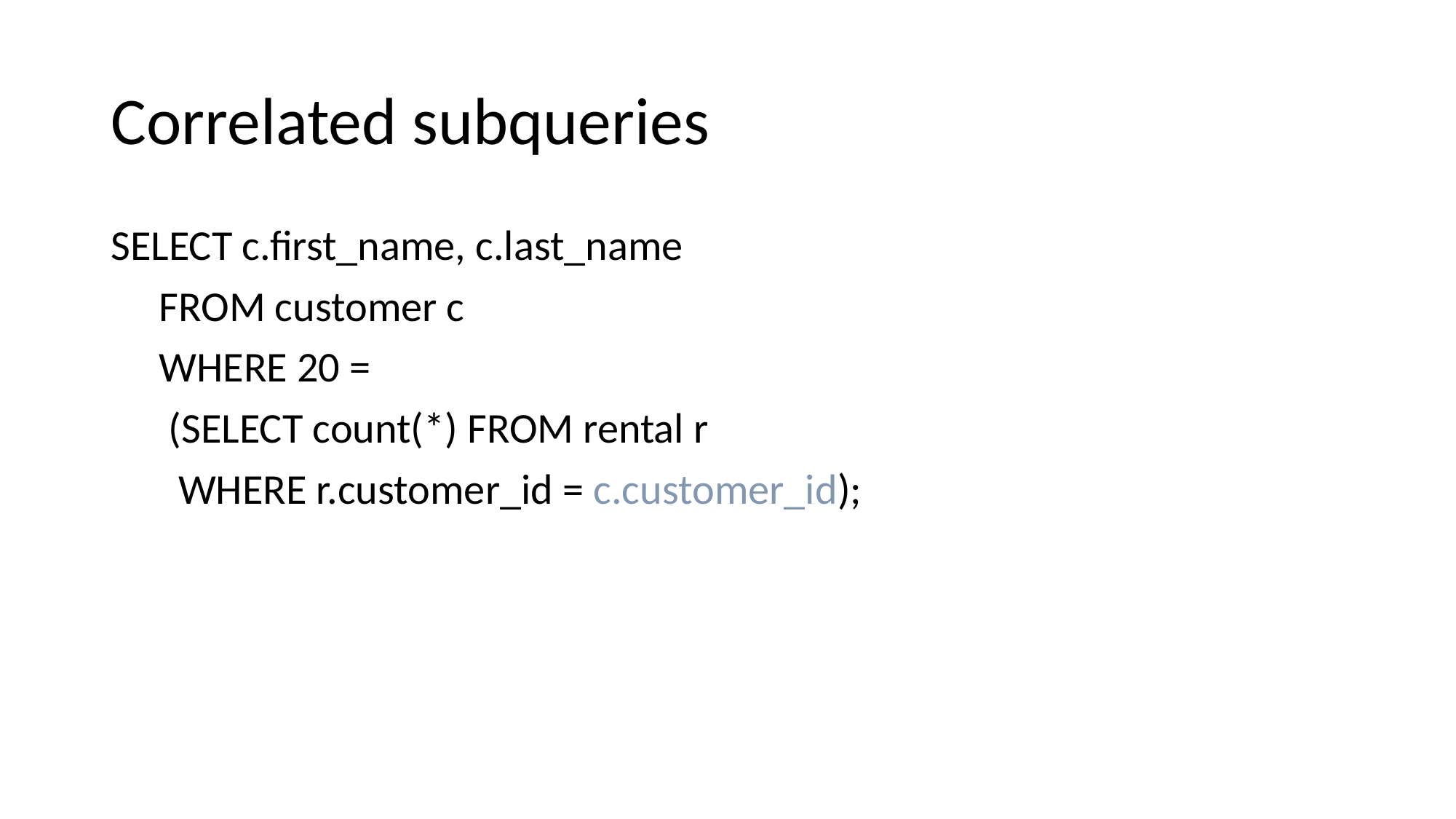

# Correlated subqueries
SELECT c.first_name, c.last_name
     FROM customer c
     WHERE 20 =
      (SELECT count(*) FROM rental r
       WHERE r.customer_id = c.customer_id);